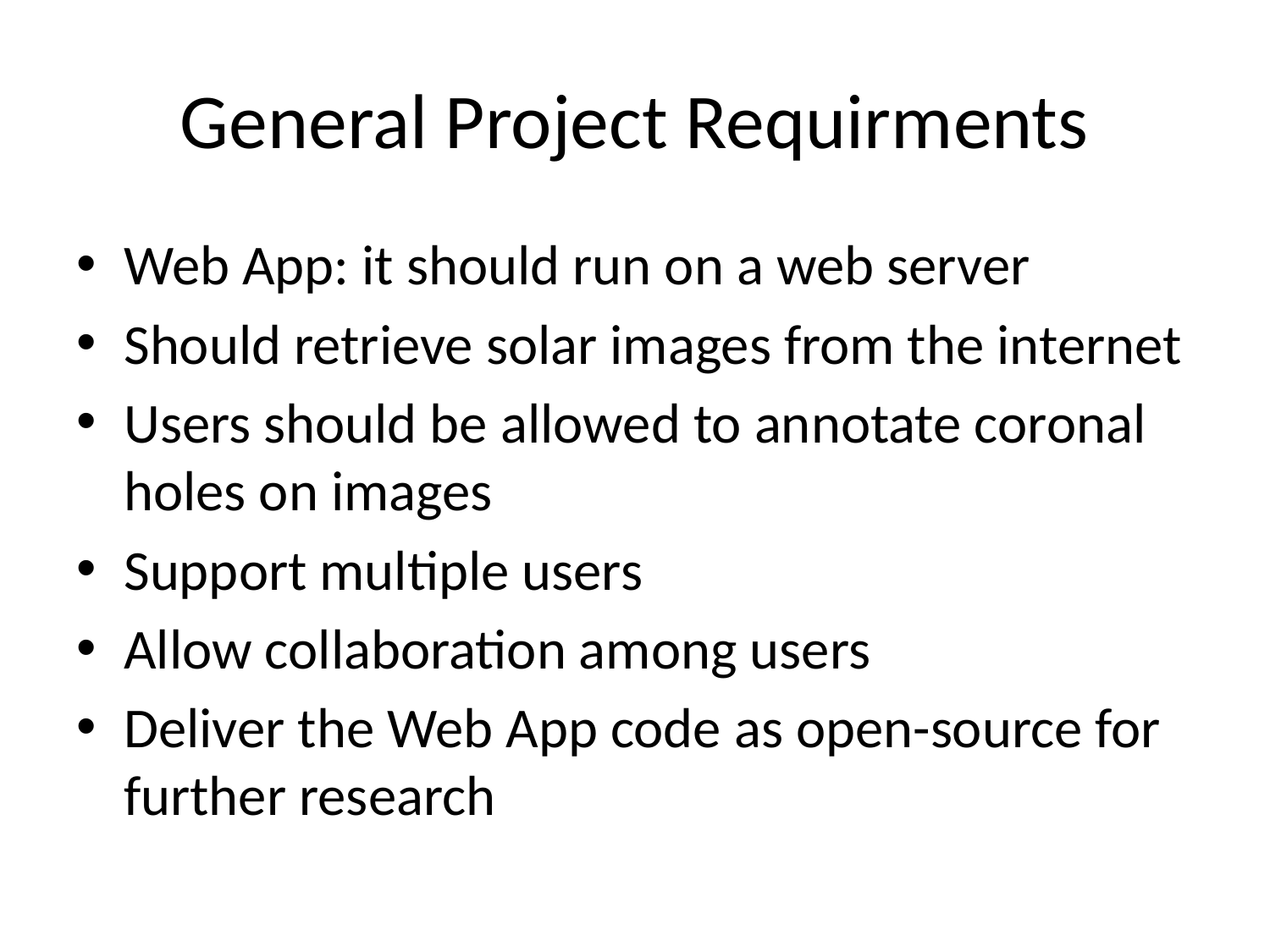

# General Project Requirments
Web App: it should run on a web server
Should retrieve solar images from the internet
Users should be allowed to annotate coronal holes on images
Support multiple users
Allow collaboration among users
Deliver the Web App code as open-source for further research